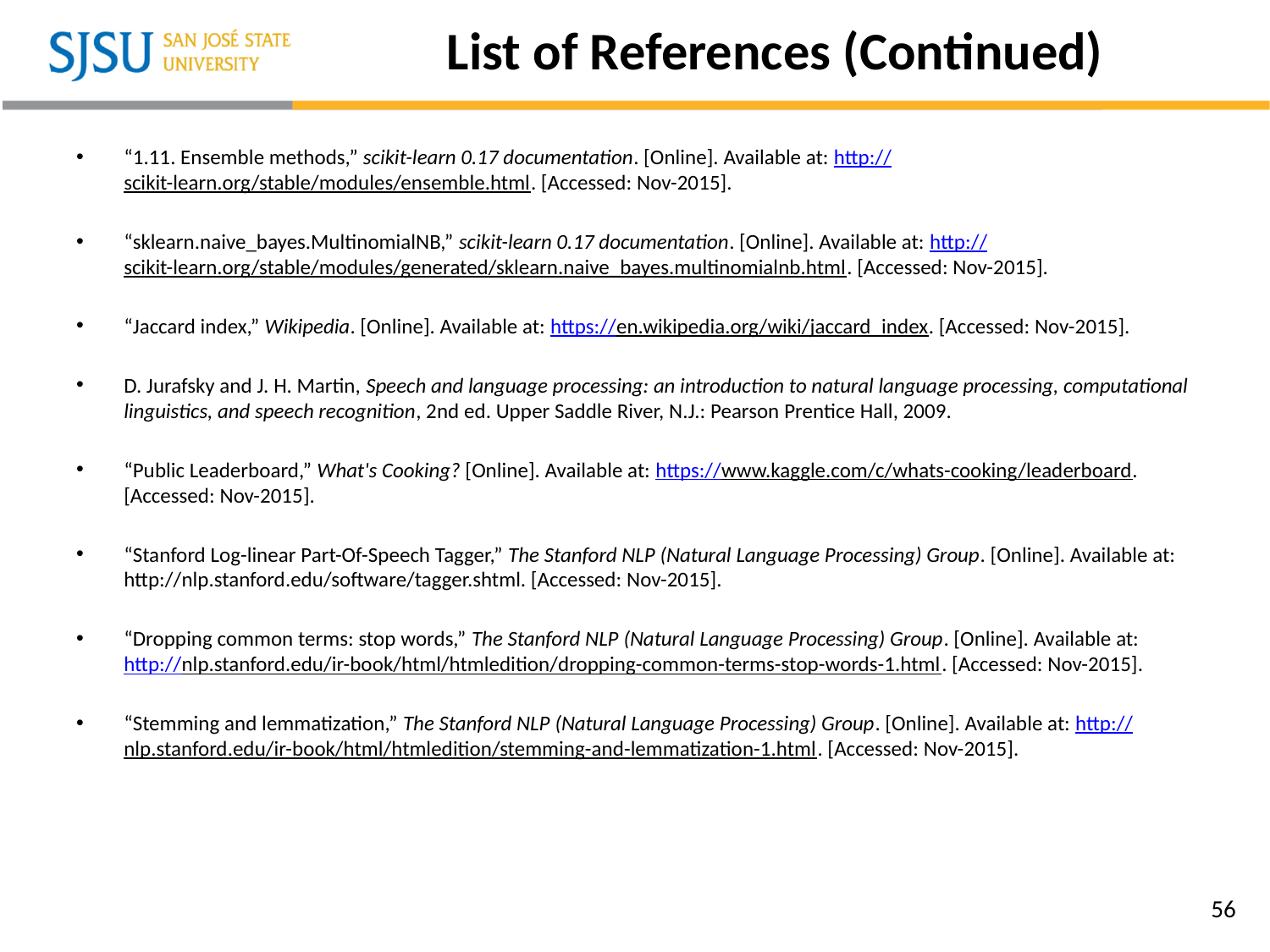

# List of References (Continued)
“1.11. Ensemble methods,” scikit-learn 0.17 documentation. [Online]. Available at: http://scikit-learn.org/stable/modules/ensemble.html. [Accessed: Nov-2015].

“sklearn.naive_bayes.MultinomialNB,” scikit-learn 0.17 documentation. [Online]. Available at: http://scikit-learn.org/stable/modules/generated/sklearn.naive_bayes.multinomialnb.html. [Accessed: Nov-2015].

“Jaccard index,” Wikipedia. [Online]. Available at: https://en.wikipedia.org/wiki/jaccard_index. [Accessed: Nov-2015].

D. Jurafsky and J. H. Martin, Speech and language processing: an introduction to natural language processing, computational linguistics, and speech recognition, 2nd ed. Upper Saddle River, N.J.: Pearson Prentice Hall, 2009.

“Public Leaderboard,” What's Cooking? [Online]. Available at: https://www.kaggle.com/c/whats-cooking/leaderboard. [Accessed: Nov-2015].

“Stanford Log-linear Part-Of-Speech Tagger,” The Stanford NLP (Natural Language Processing) Group. [Online]. Available at: http://nlp.stanford.edu/software/tagger.shtml. [Accessed: Nov-2015].

“Dropping common terms: stop words,” The Stanford NLP (Natural Language Processing) Group. [Online]. Available at: http://nlp.stanford.edu/ir-book/html/htmledition/dropping-common-terms-stop-words-1.html. [Accessed: Nov-2015].

“Stemming and lemmatization,” The Stanford NLP (Natural Language Processing) Group. [Online]. Available at: http://nlp.stanford.edu/ir-book/html/htmledition/stemming-and-lemmatization-1.html. [Accessed: Nov-2015].

56